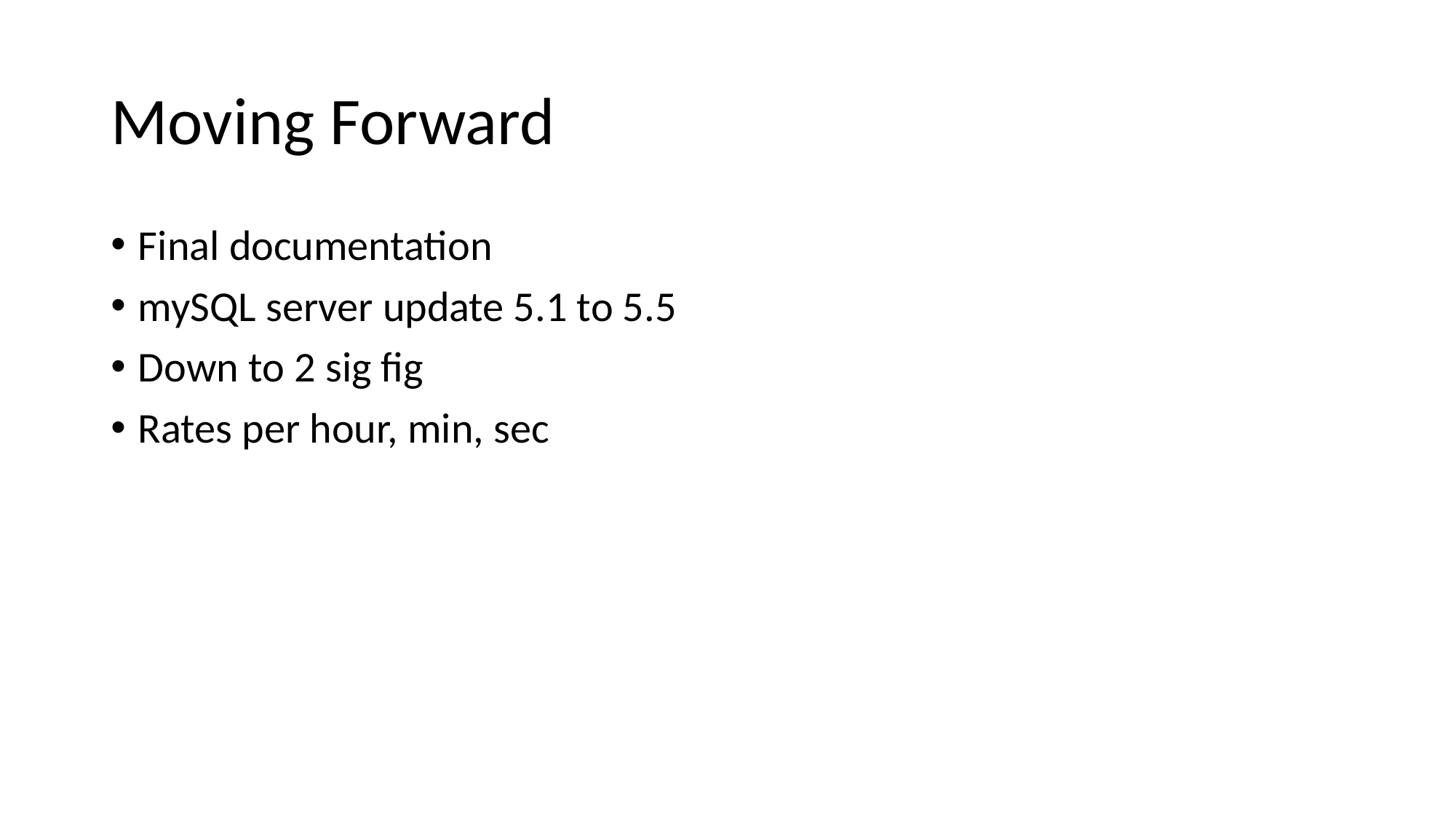

# Moving Forward
Final documentation
mySQL server update 5.1 to 5.5
Down to 2 sig fig
Rates per hour, min, sec